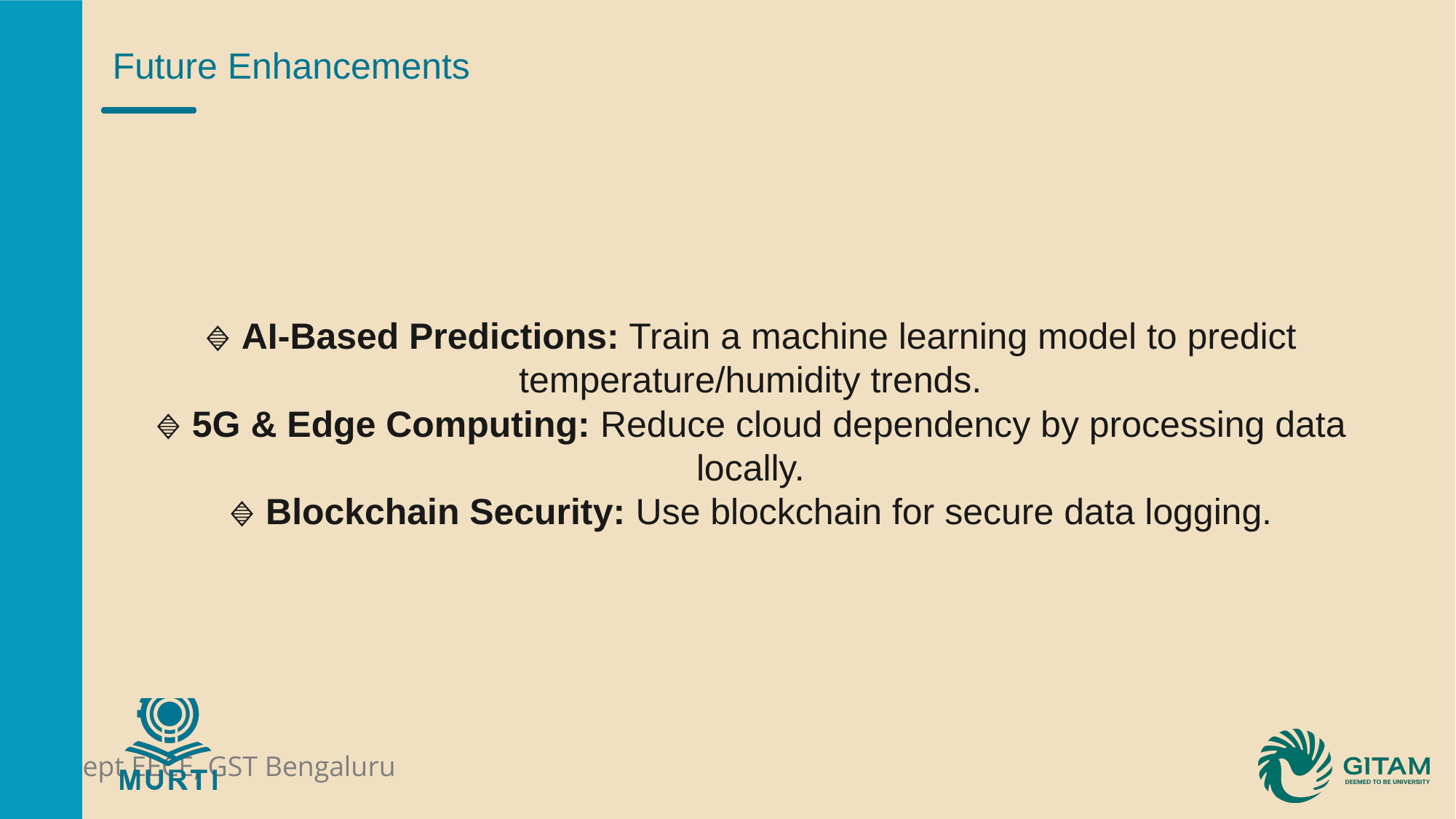

# Future Enhancements
🔹 AI-Based Predictions: Train a machine learning model to predict temperature/humidity trends.
🔹 5G & Edge Computing: Reduce cloud dependency by processing data locally.
🔹 Blockchain Security: Use blockchain for secure data logging.